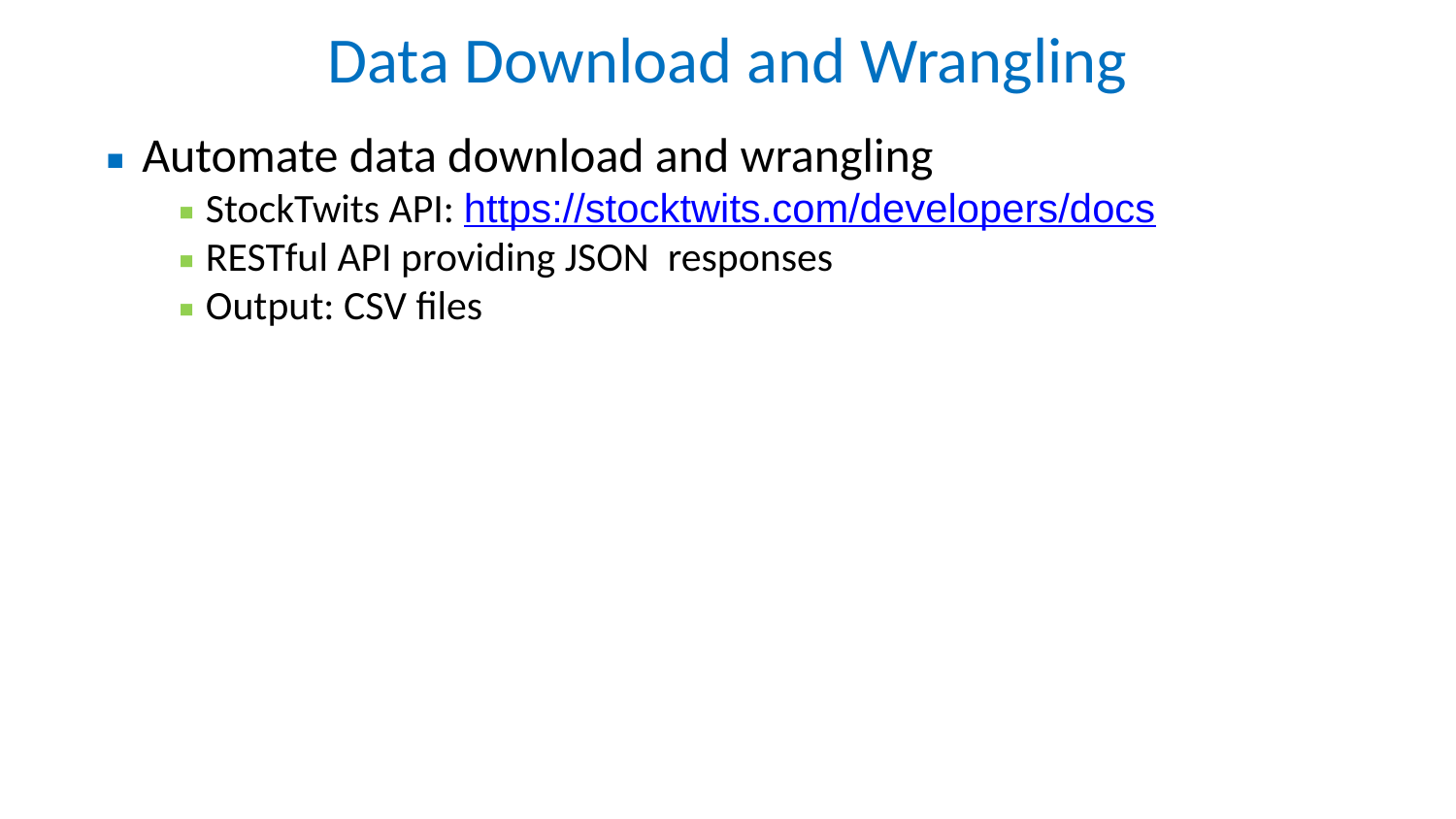

# Data Download and Wrangling
Automate data download and wrangling
StockTwits API: https://stocktwits.com/developers/docs
RESTful API providing JSON  responses
Output: CSV files